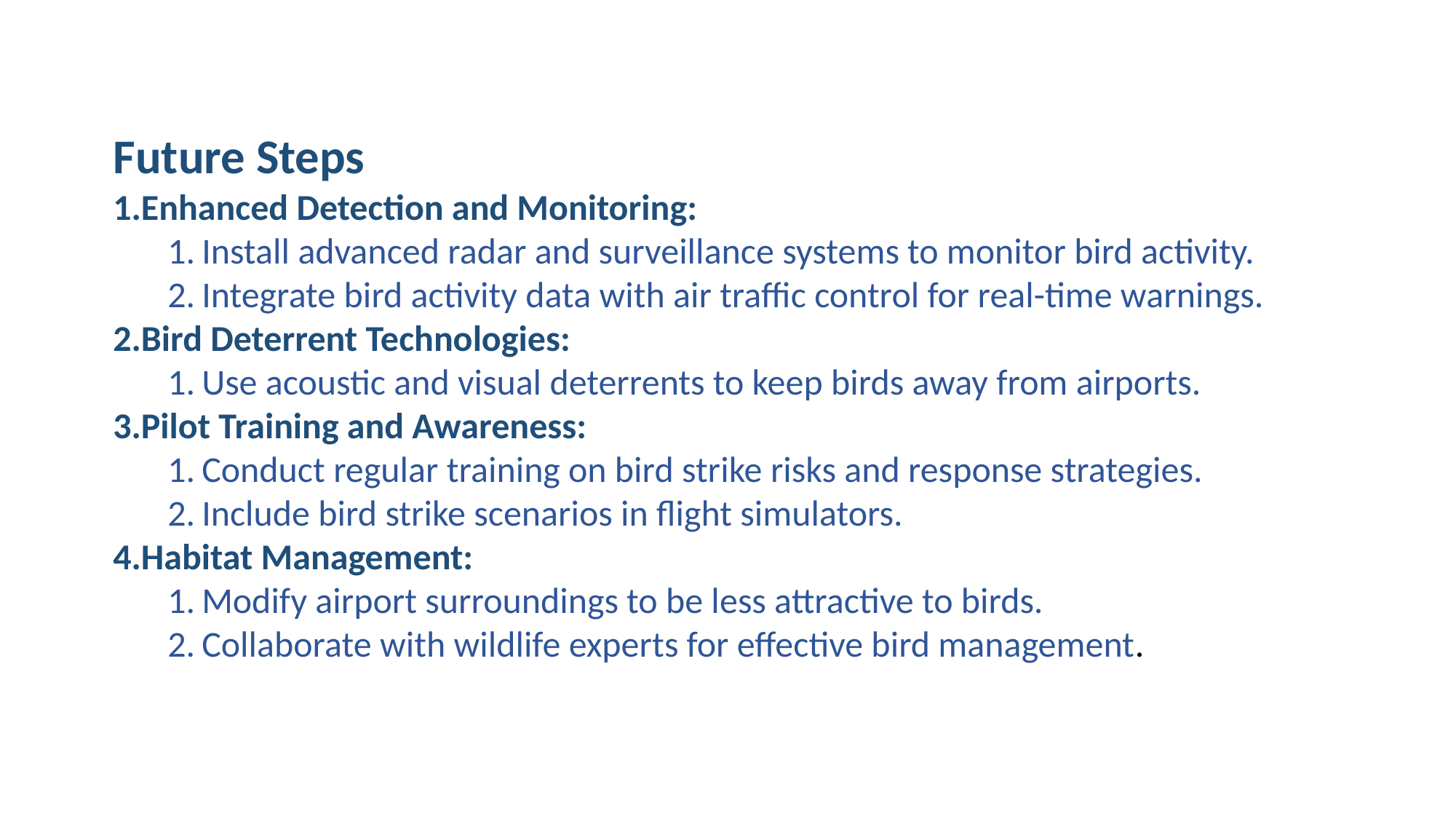

Future Steps
Enhanced Detection and Monitoring:
Install advanced radar and surveillance systems to monitor bird activity.
Integrate bird activity data with air traffic control for real-time warnings.
Bird Deterrent Technologies:
Use acoustic and visual deterrents to keep birds away from airports.
Pilot Training and Awareness:
Conduct regular training on bird strike risks and response strategies.
Include bird strike scenarios in flight simulators.
Habitat Management:
Modify airport surroundings to be less attractive to birds.
Collaborate with wildlife experts for effective bird management.